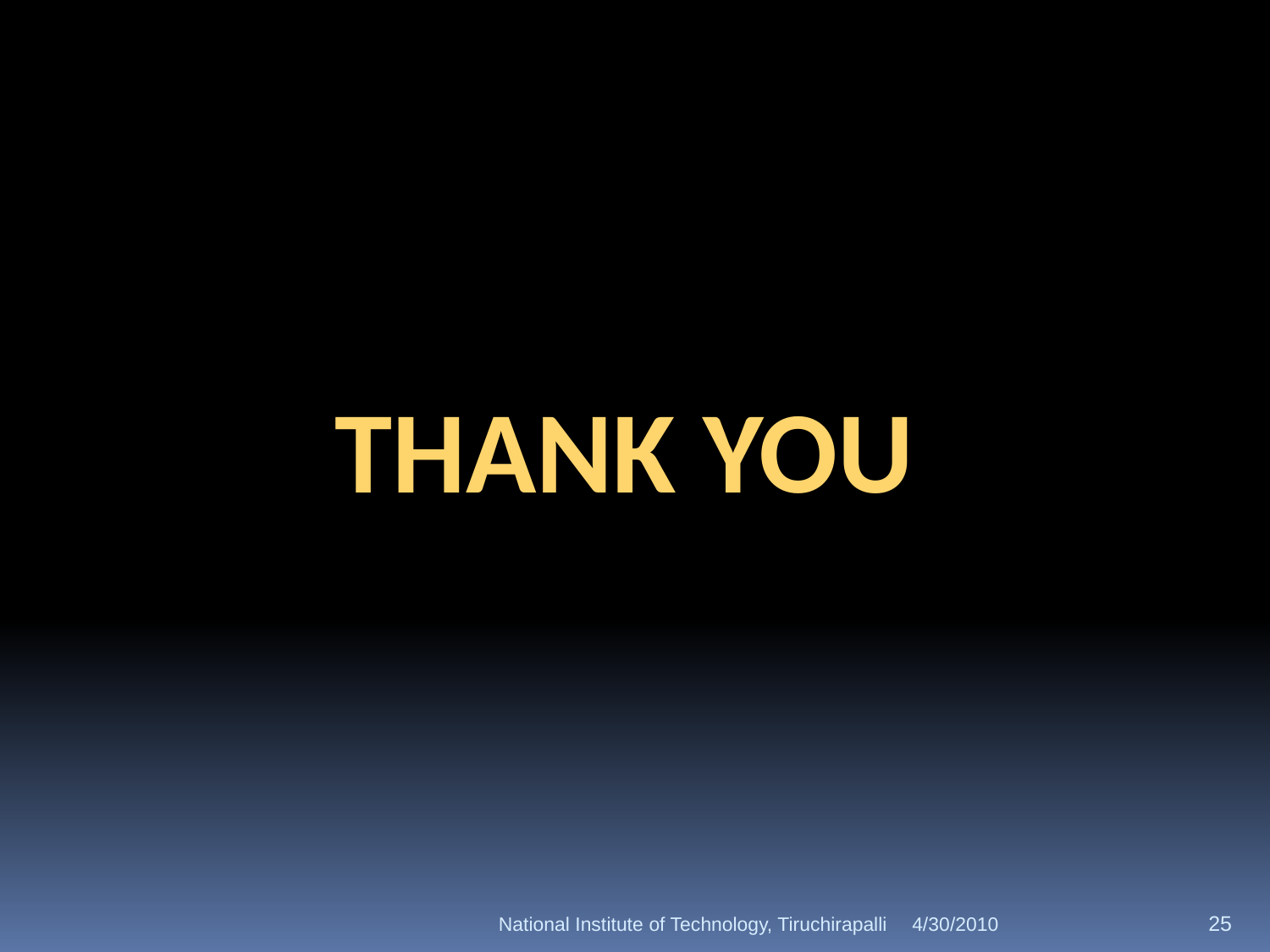

THANK YOU
National Institute of Technology, Tiruchirapalli
4/30/2010
25